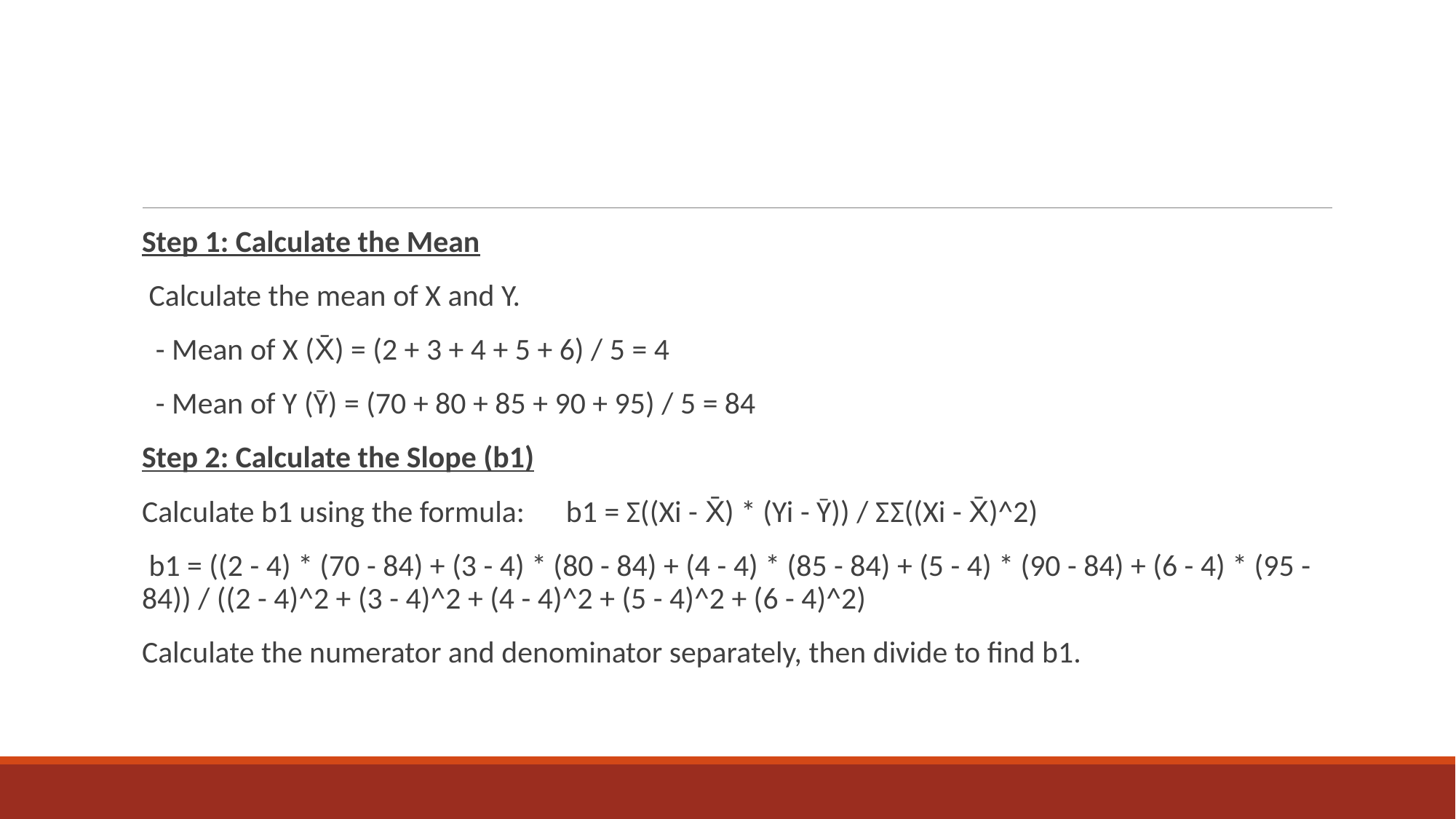

Step 1: Calculate the Mean
 Calculate the mean of X and Y.
  - Mean of X (X̄) = (2 + 3 + 4 + 5 + 6) / 5 = 4
  - Mean of Y (Ȳ) = (70 + 80 + 85 + 90 + 95) / 5 = 84
Step 2: Calculate the Slope (b1)
Calculate b1 using the formula:      b1 = Σ((Xi - X̄) * (Yi - Ȳ)) / ΣΣ((Xi - X̄)^2)
 b1 = ((2 - 4) * (70 - 84) + (3 - 4) * (80 - 84) + (4 - 4) * (85 - 84) + (5 - 4) * (90 - 84) + (6 - 4) * (95 - 84)) / ((2 - 4)^2 + (3 - 4)^2 + (4 - 4)^2 + (5 - 4)^2 + (6 - 4)^2)
Calculate the numerator and denominator separately, then divide to find b1.